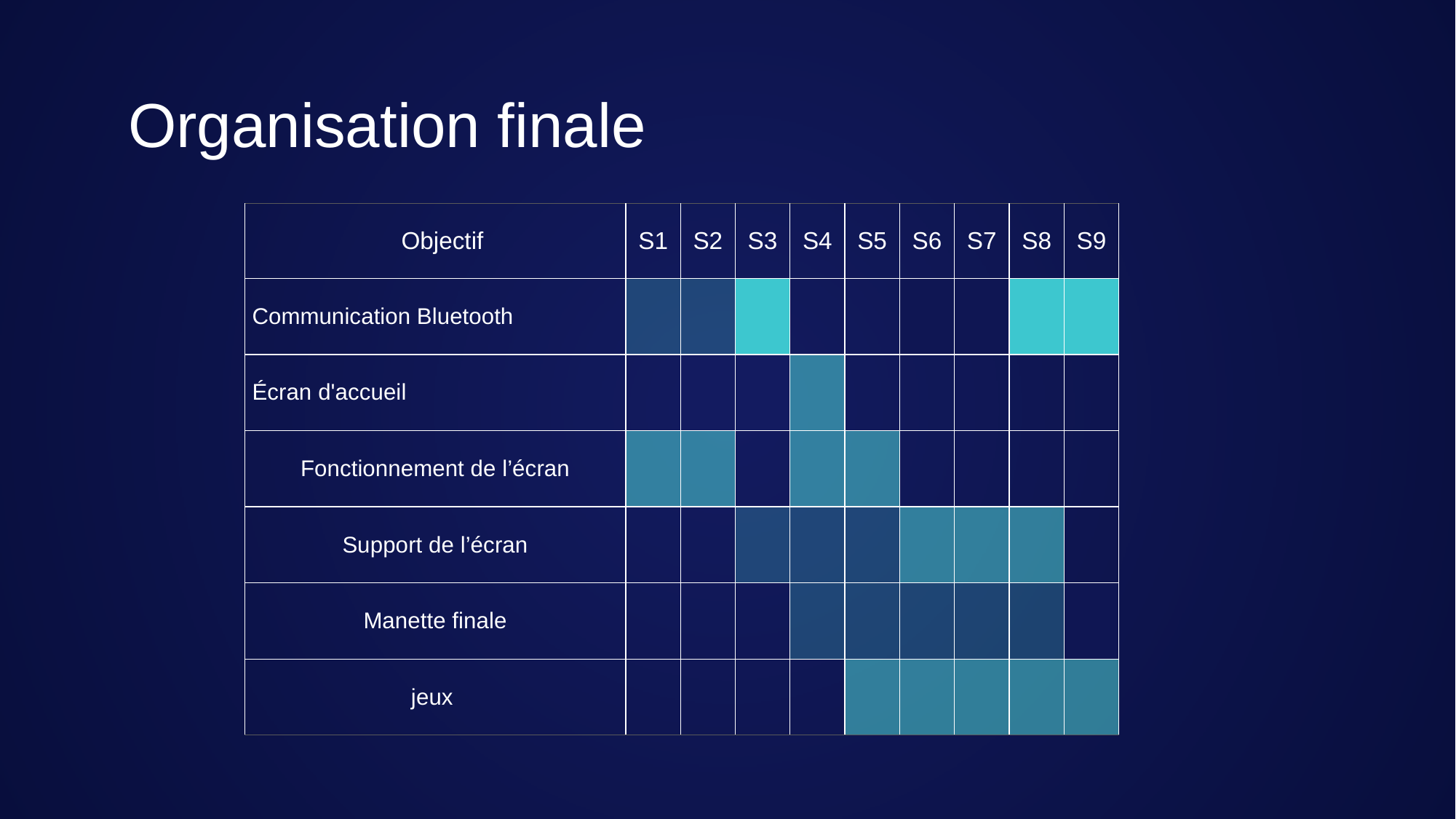

# Organisation finale
| Objectif | S1 | S2 | S3 | S4 | S5 | S6 | S7 | S8 | S9 |
| --- | --- | --- | --- | --- | --- | --- | --- | --- | --- |
| Communication Bluetooth |  |  |  |  |  |  |  |  |  |
| Écran d'accueil |  |  |  |  |  |  |  |  |  |
| Fonctionnement de l’écran |  |  |  |  |  |  |  |  |  |
| Support de l’écran |  |  |  |  |  |  |  |  |  |
| Manette finale |  |  |  |  |  |  |  |  |  |
| jeux |  |  |  |  |  |  |  |  |  |